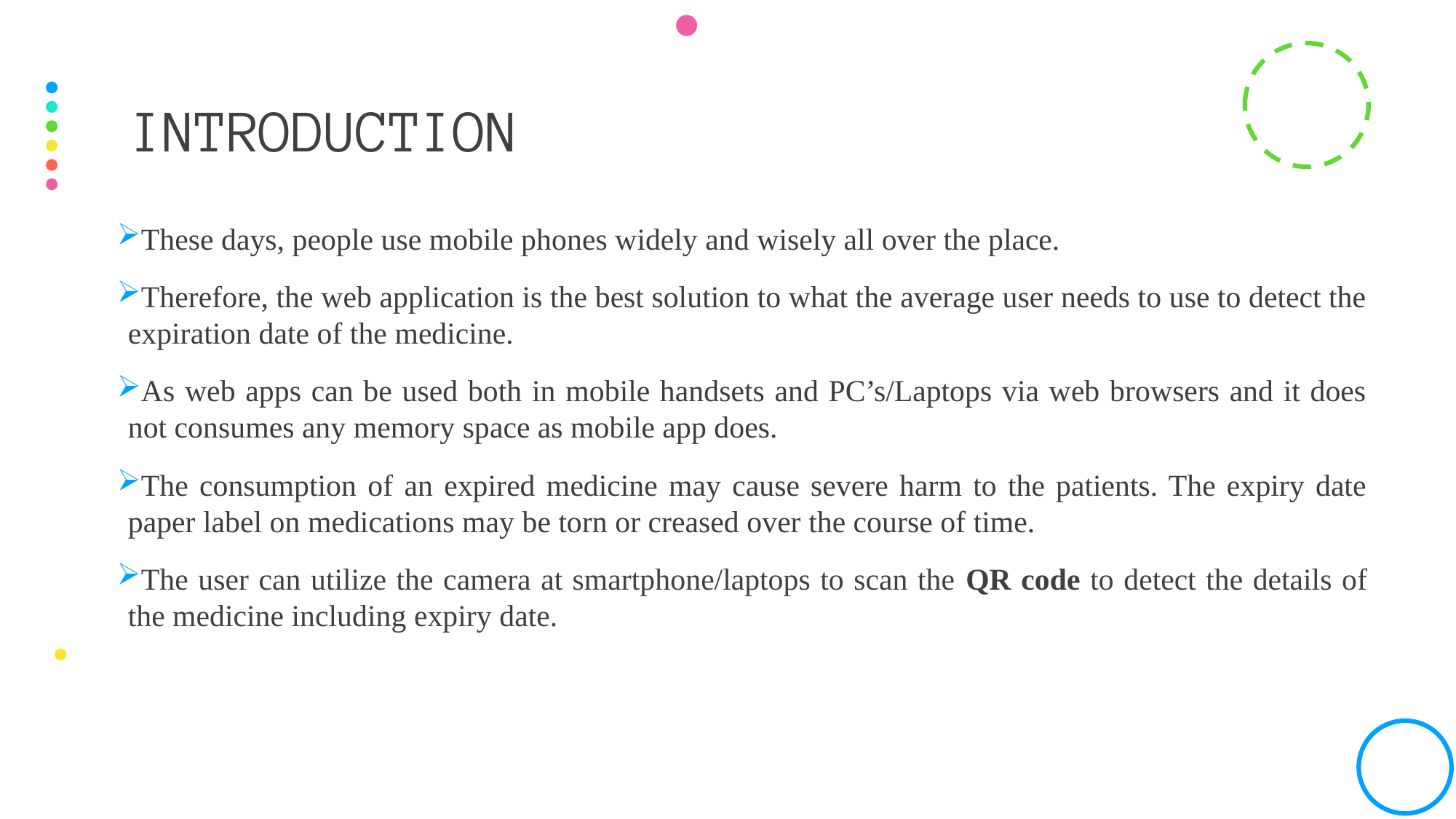

# introduction
These days, people use mobile phones widely and wisely all over the place.
Therefore, the web application is the best solution to what the average user needs to use to detect the expiration date of the medicine.
As web apps can be used both in mobile handsets and PC’s/Laptops via web browsers and it does not consumes any memory space as mobile app does.
The consumption of an expired medicine may cause severe harm to the patients. The expiry date paper label on medications may be torn or creased over the course of time.
The user can utilize the camera at smartphone/laptops to scan the QR code to detect the details of the medicine including expiry date.